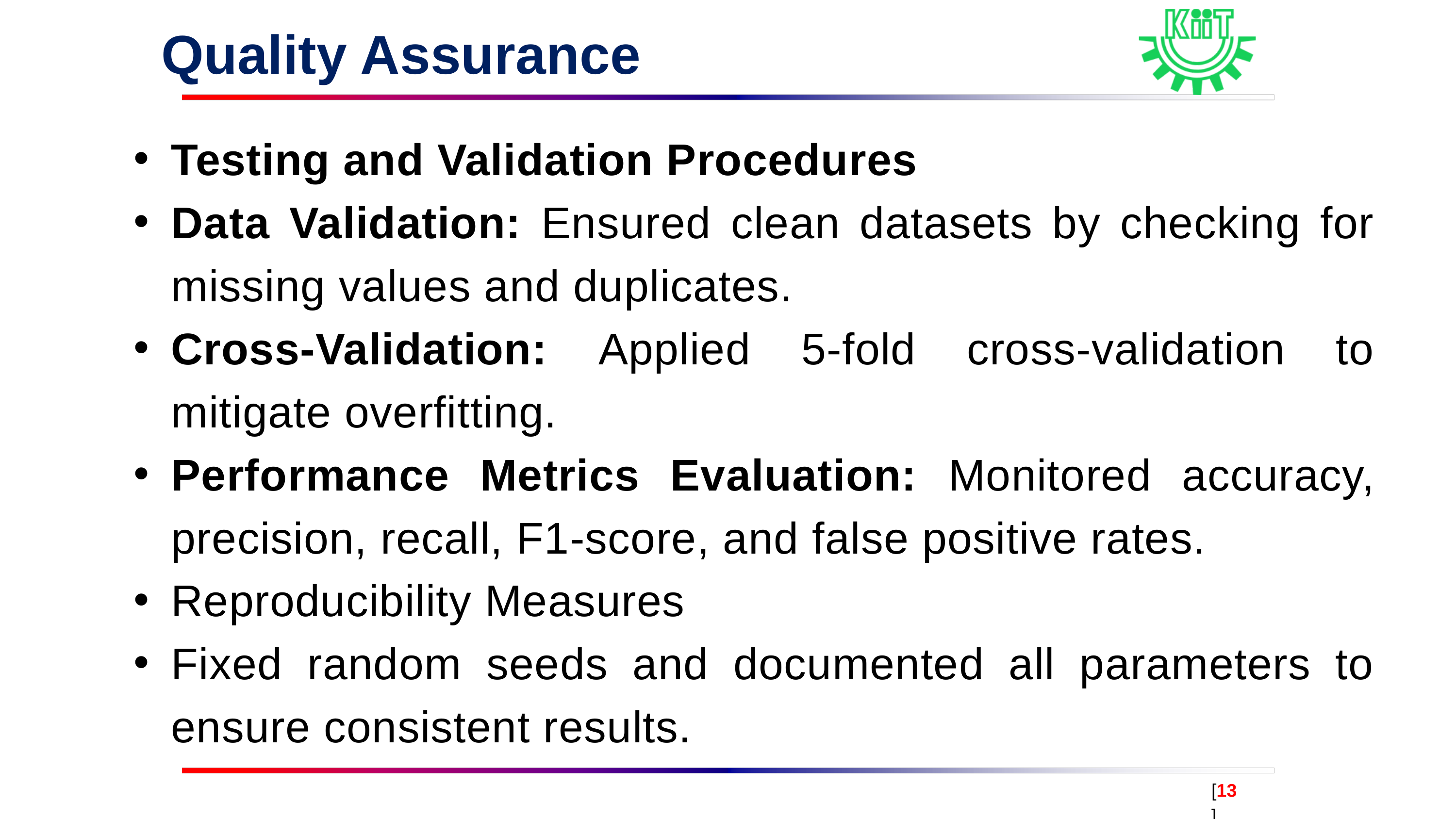

Quality Assurance

Testing and Validation Procedures
Data Validation: Ensured clean datasets by checking for missing values and duplicates.
Cross-Validation: Applied 5-fold cross-validation to mitigate overfitting.
Performance Metrics Evaluation: Monitored accuracy, precision, recall, F1-score, and false positive rates.
Reproducibility Measures
Fixed random seeds and documented all parameters to ensure consistent results.

[13]